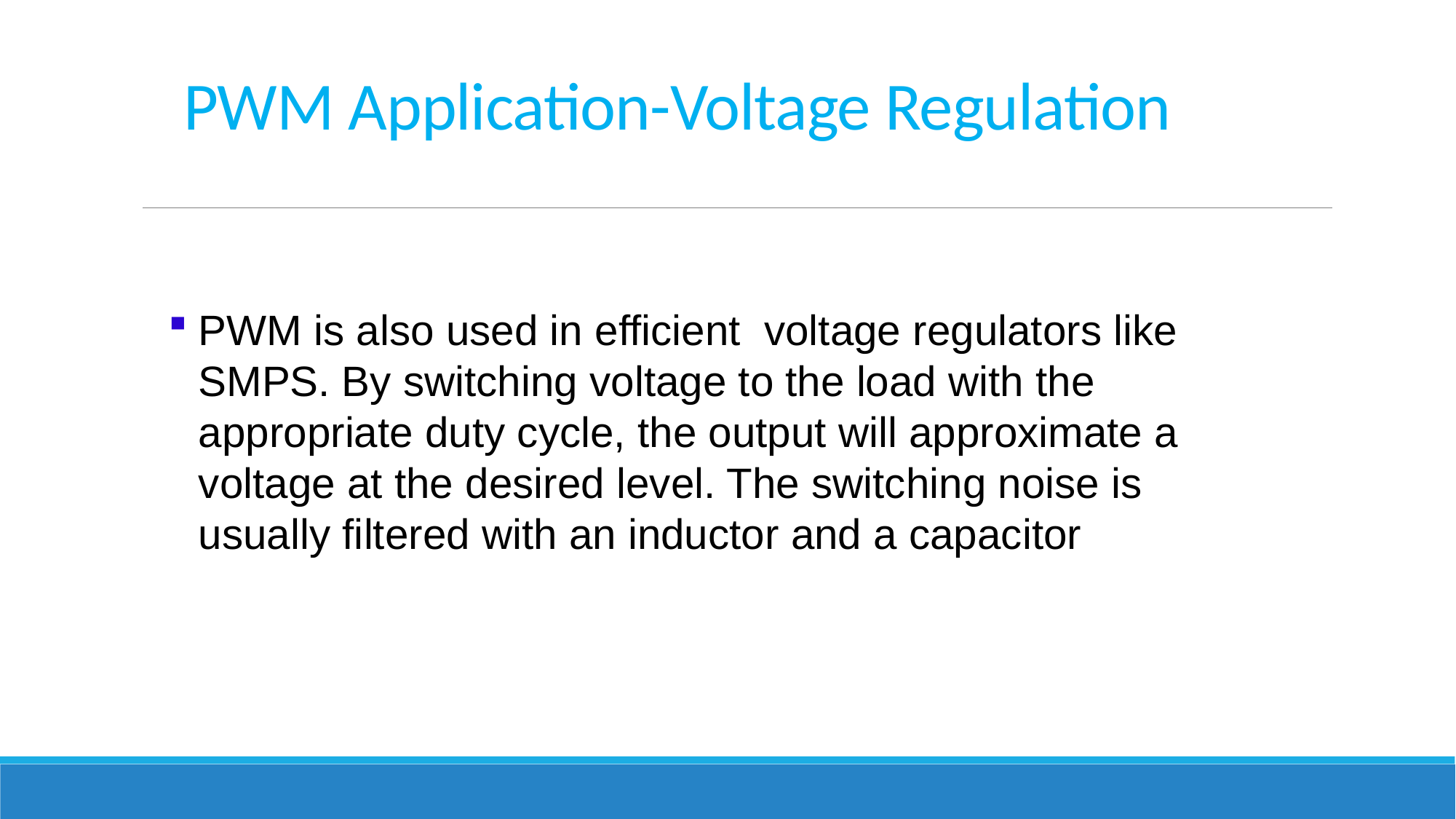

# PWM Application-Voltage Regulation
PWM is also used in efficient  voltage regulators like SMPS. By switching voltage to the load with the appropriate duty cycle, the output will approximate a voltage at the desired level. The switching noise is usually filtered with an inductor and a capacitor